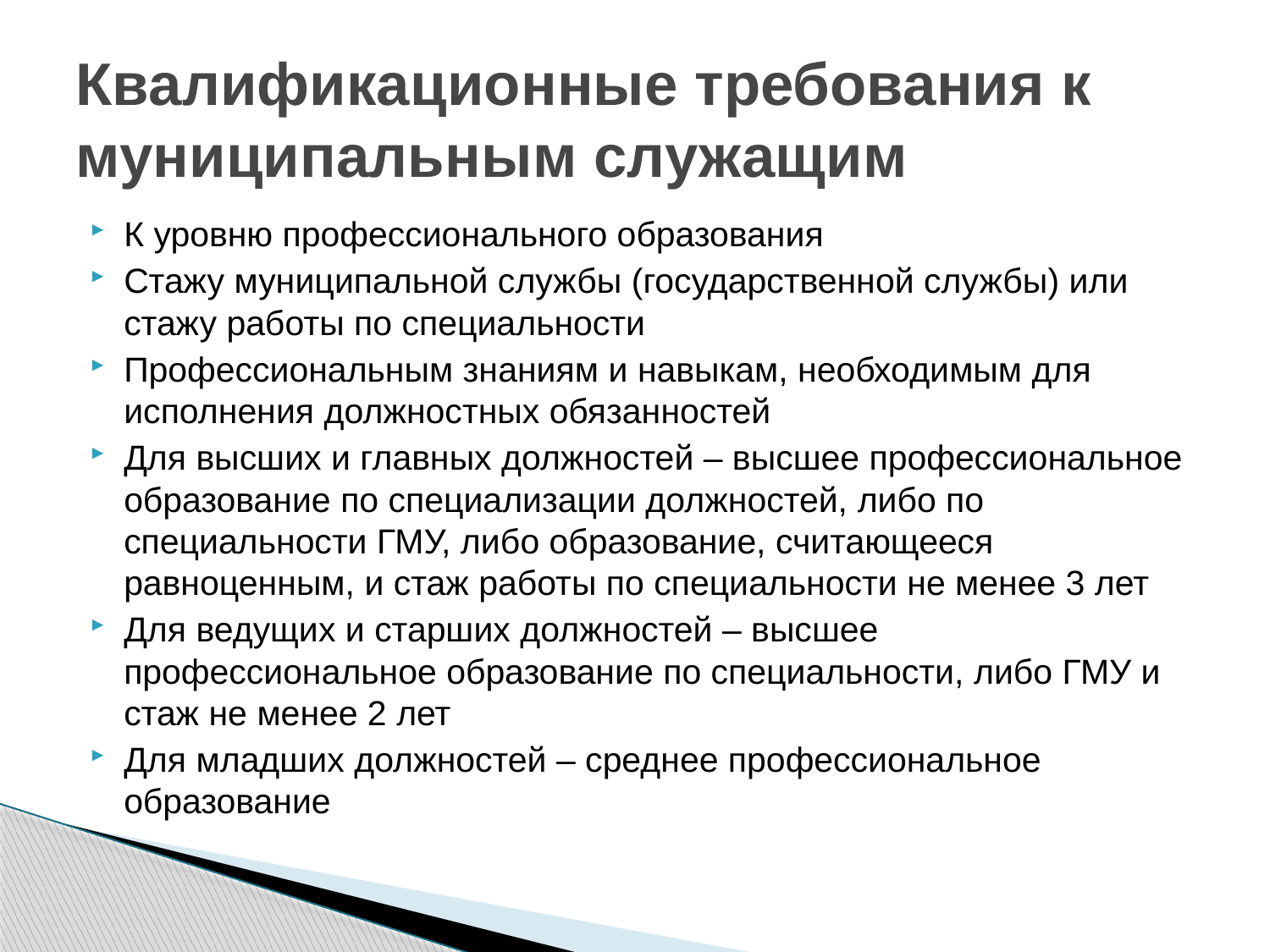

# Квалификационные требования к муниципальным служащим
К уровню профессионального образования
Стажу муниципальной службы (государственной службы) или стажу работы по специальности
Профессиональным знаниям и навыкам, необходимым для исполнения должностных обязанностей
Для высших и главных должностей – высшее профессиональное образование по специализации должностей, либо по специальности ГМУ, либо образование, считающееся равноценным, и стаж работы по специальности не менее 3 лет
Для ведущих и старших должностей – высшее профессиональное образование по специальности, либо ГМУ и стаж не менее 2 лет
Для младших должностей – среднее профессиональное образование